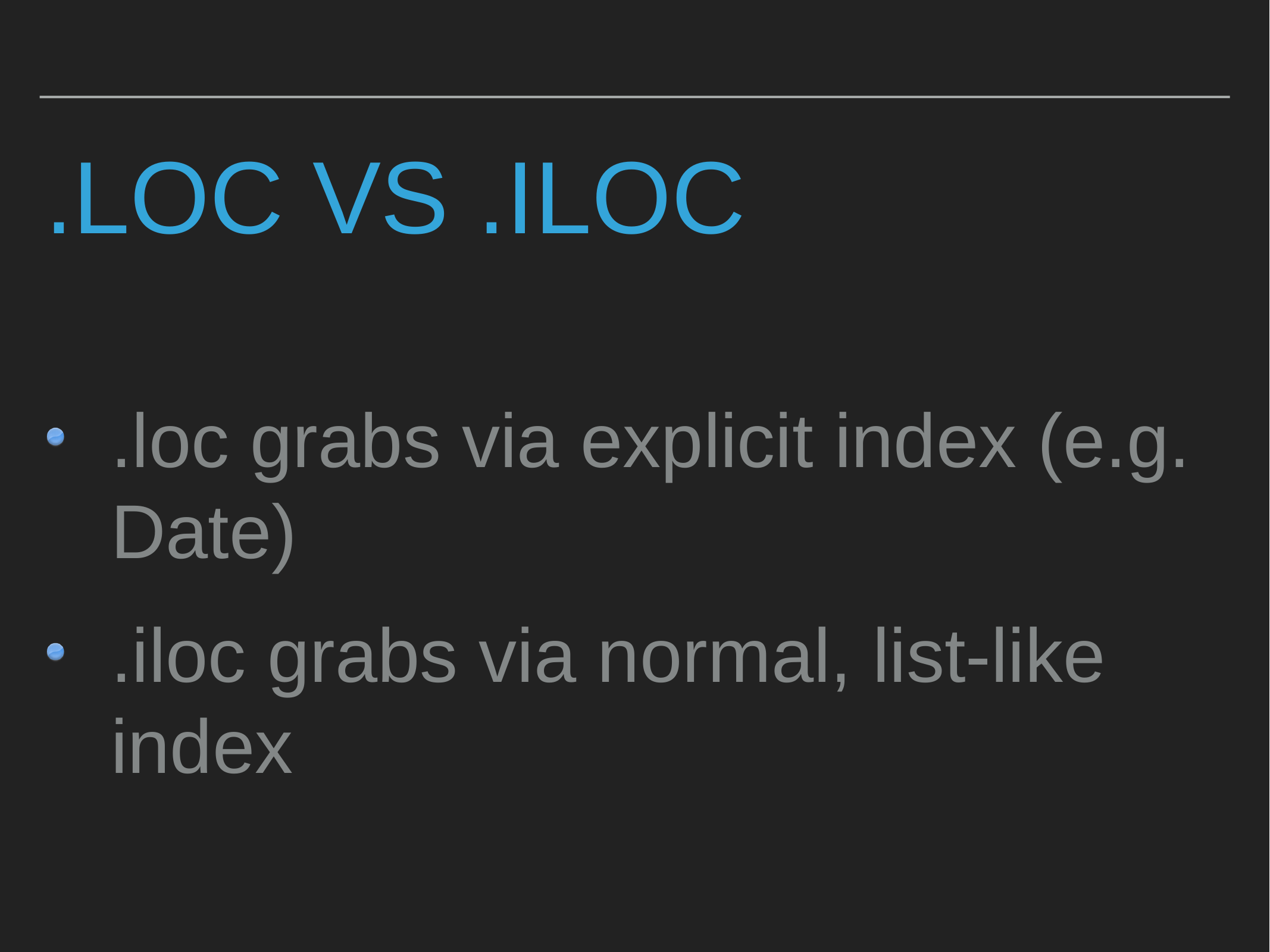

# .loc vs .iloc
.loc grabs via explicit index (e.g. Date)
.iloc grabs via normal, list-like index